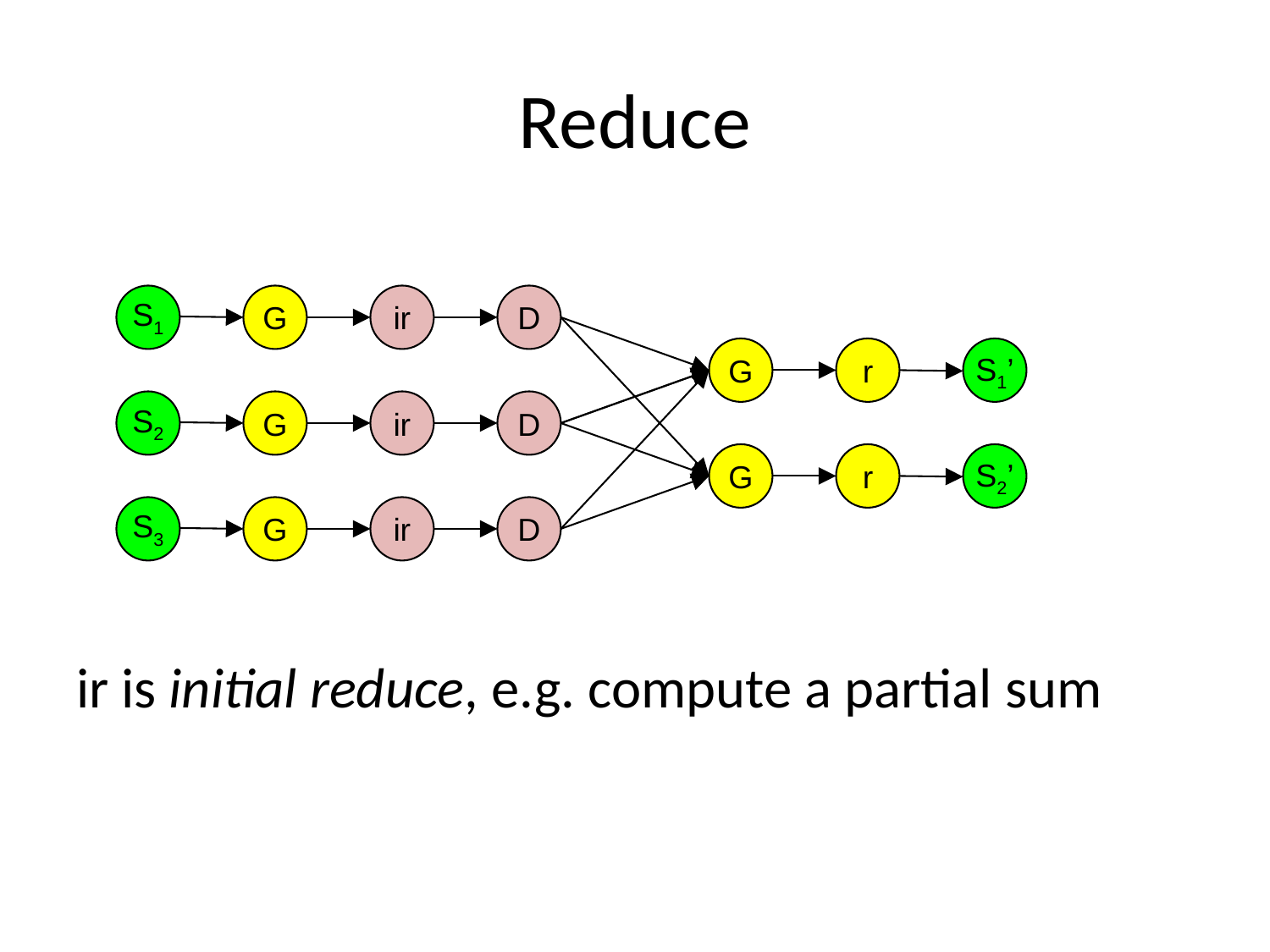

# Reduce

S1

G

ir

D

G

r

S1’

S2

G

ir

D

G

r

S2’

S3

G

ir

D
ir is initial reduce, e.g. compute a partial sum